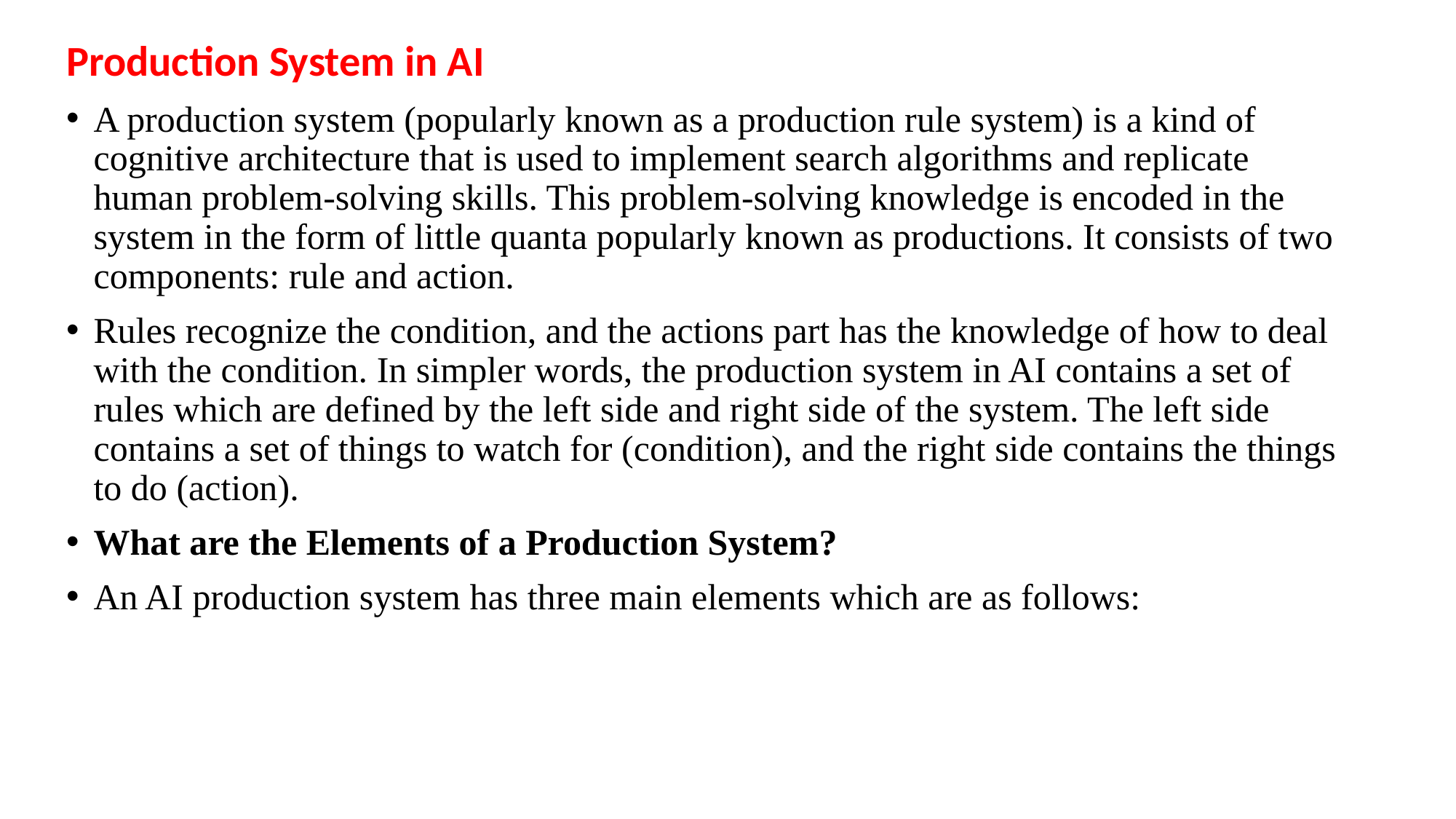

Production System in AI
A production system (popularly known as a production rule system) is a kind of cognitive architecture that is used to implement search algorithms and replicate human problem-solving skills. This problem-solving knowledge is encoded in the system in the form of little quanta popularly known as productions. It consists of two components: rule and action.
Rules recognize the condition, and the actions part has the knowledge of how to deal with the condition. In simpler words, the production system in AI contains a set of rules which are defined by the left side and right side of the system. The left side contains a set of things to watch for (condition), and the right side contains the things to do (action).
What are the Elements of a Production System?
An AI production system has three main elements which are as follows: